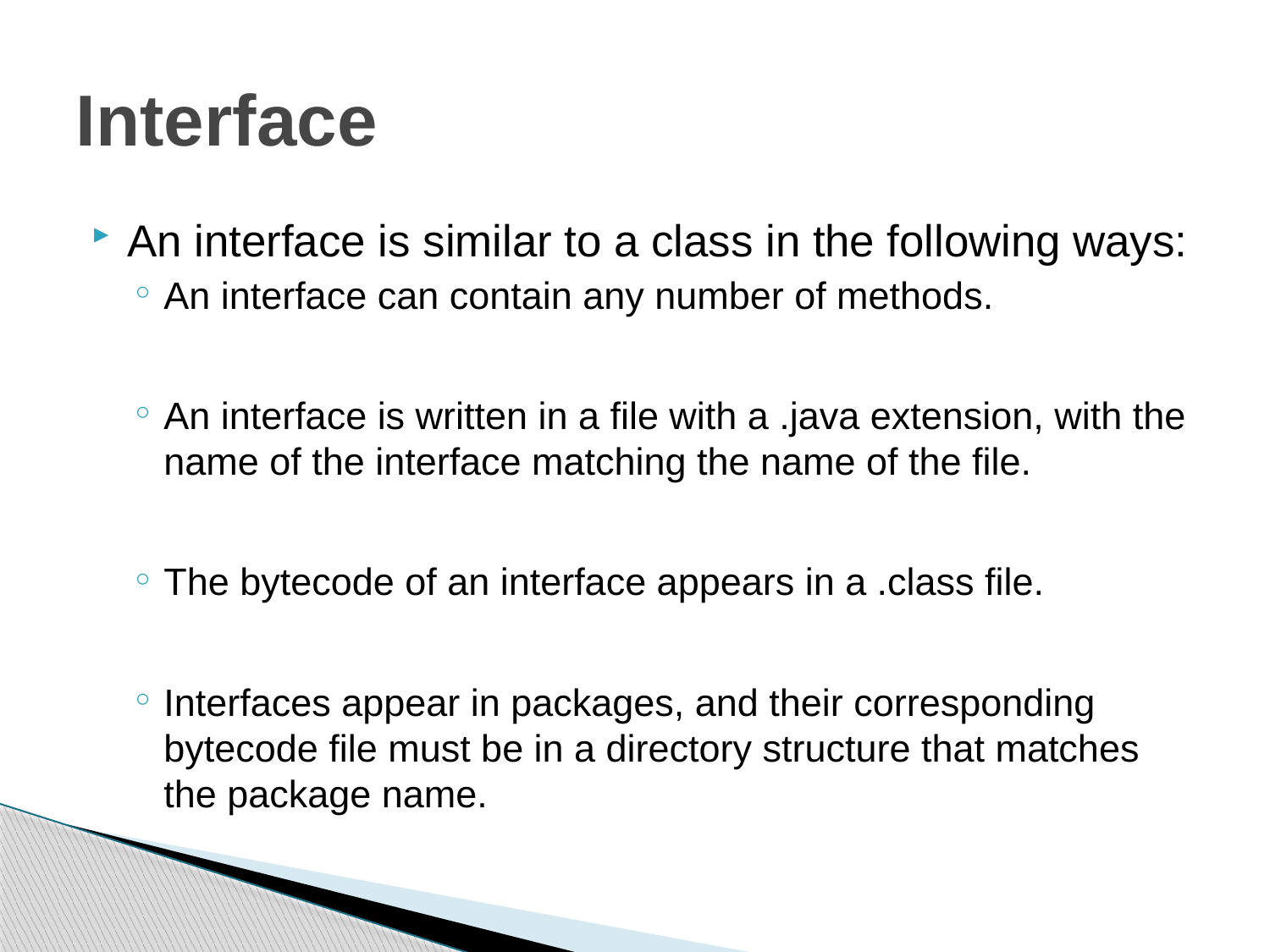

# Interface
An interface is similar to a class in the following ways:
An interface can contain any number of methods.

An interface is written in a file with a .java extension, with the name of the interface matching the name of the file.

The bytecode of an interface appears in a .class file.

Interfaces appear in packages, and their corresponding bytecode file must be in a directory structure that matches the package name.